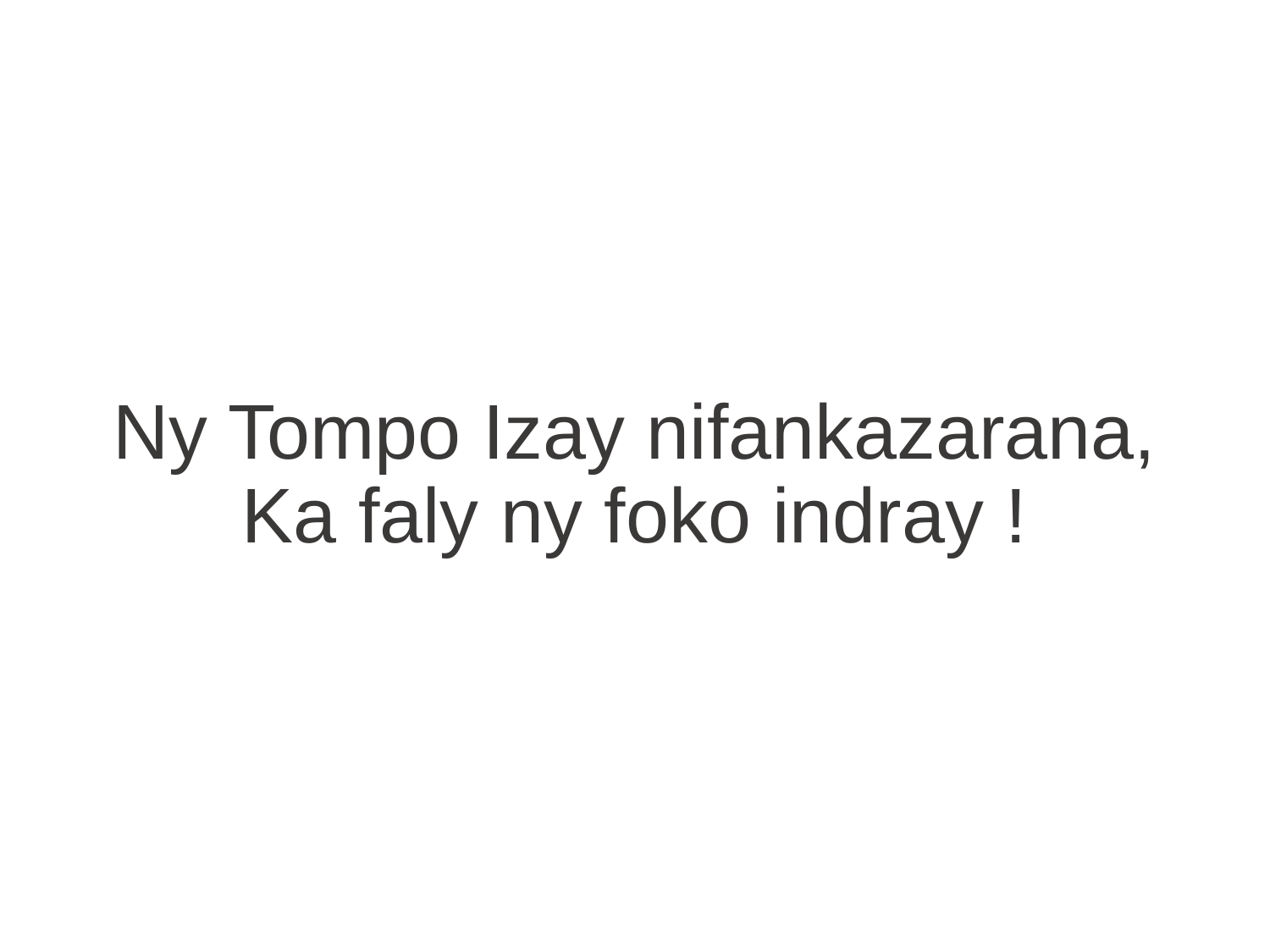

Ny Tompo Izay nifankazarana,
Ka faly ny foko indray !